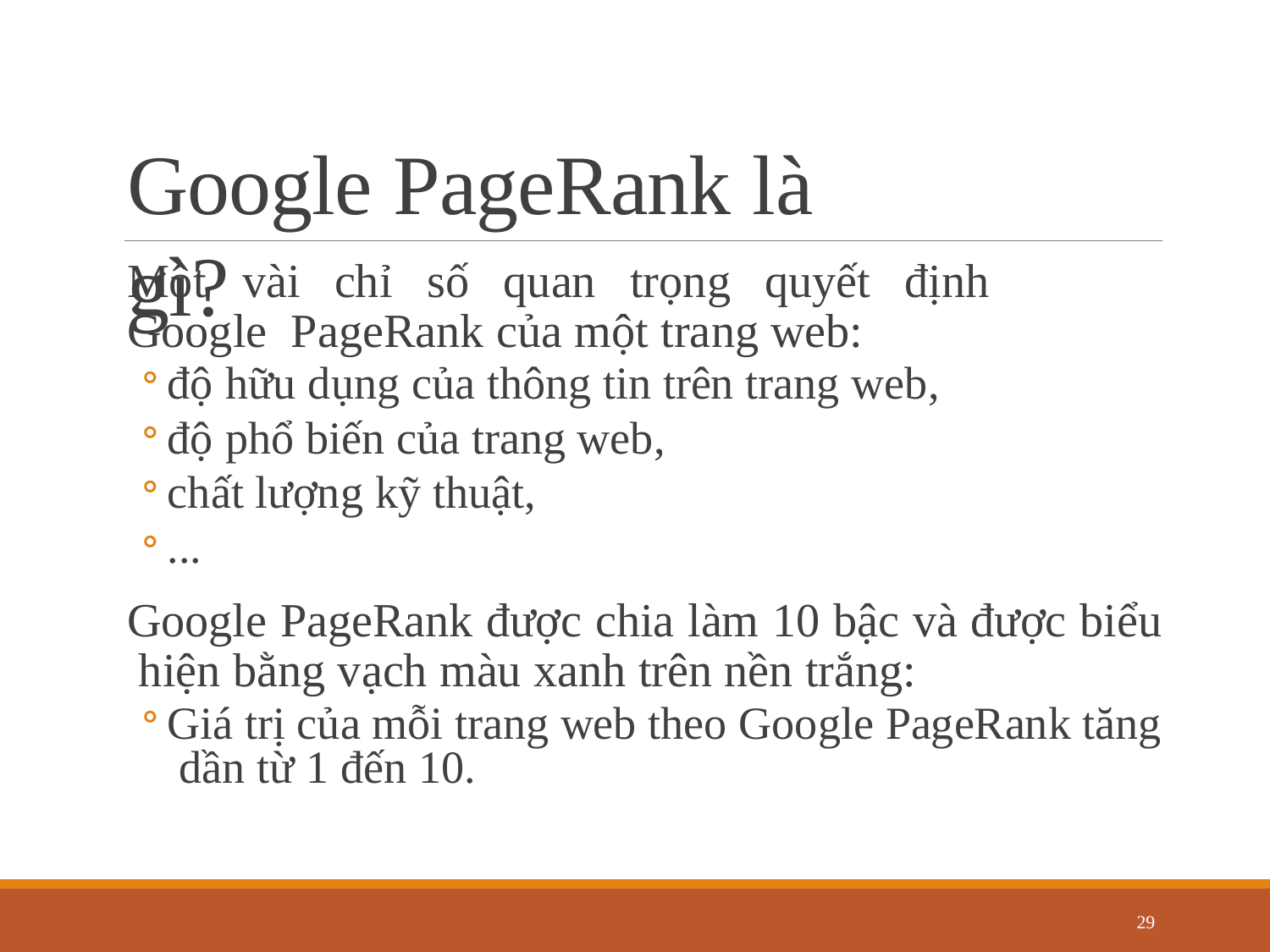

# Google PageRank là gì?
Một	vài	chỉ	số	quan	trọng	quyết	định	Google  PageRank của một trang web:
độ hữu dụng của thông tin trên trang web,
độ phổ biến của trang web,
chất lượng kỹ thuật,
...
Google PageRank được chia làm 10 bậc và được biểu  hiện bằng vạch màu xanh trên nền trắng:
Giá trị của mỗi trang web theo Google PageRank tăng  dần từ 1 đến 10.
29